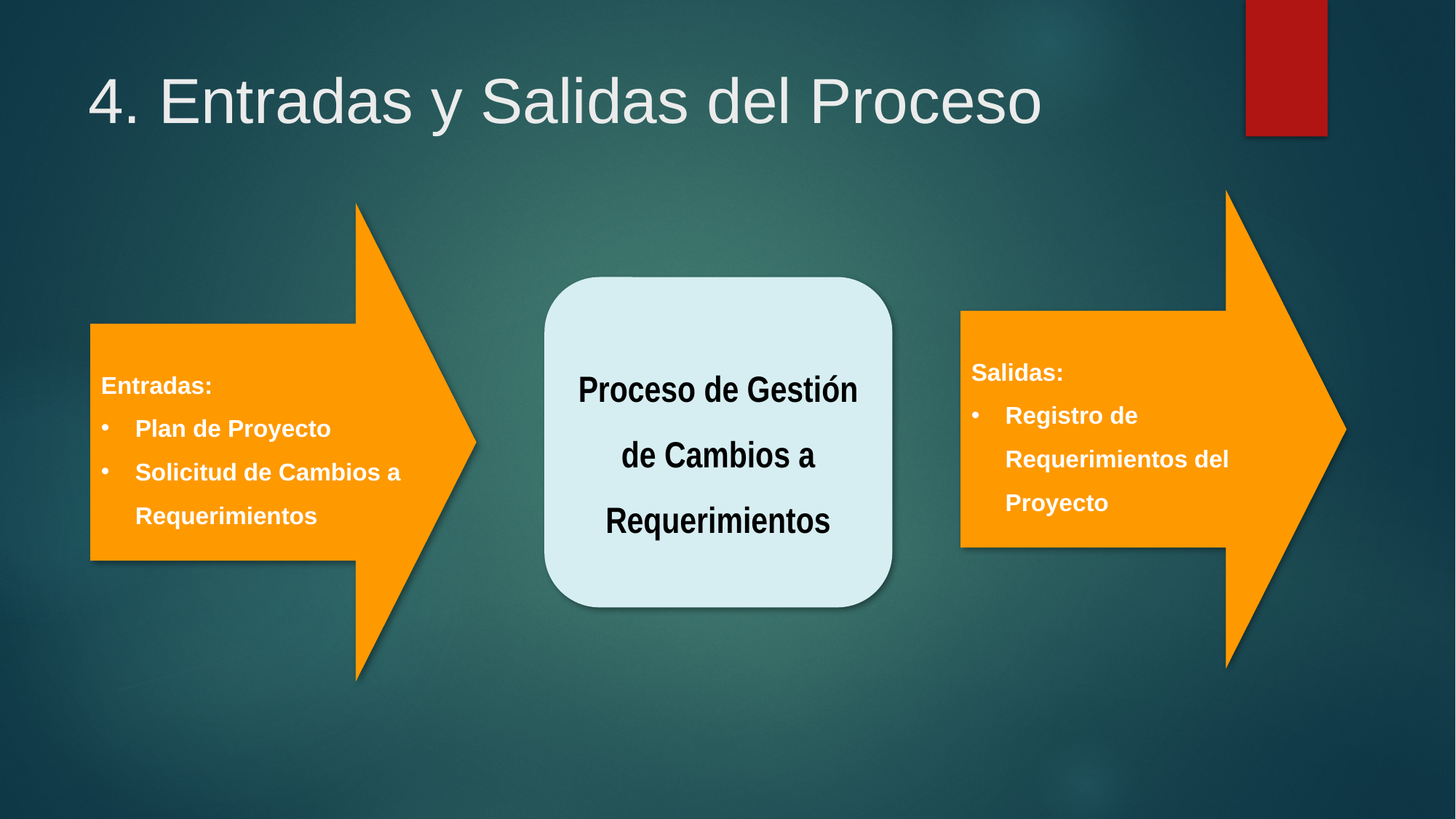

# 4. Entradas y Salidas del Proceso
Salidas:
Registro de Requerimientos del Proyecto
Entradas:
Plan de Proyecto
Solicitud de Cambios a Requerimientos
Proceso de Gestión de Cambios a Requerimientos